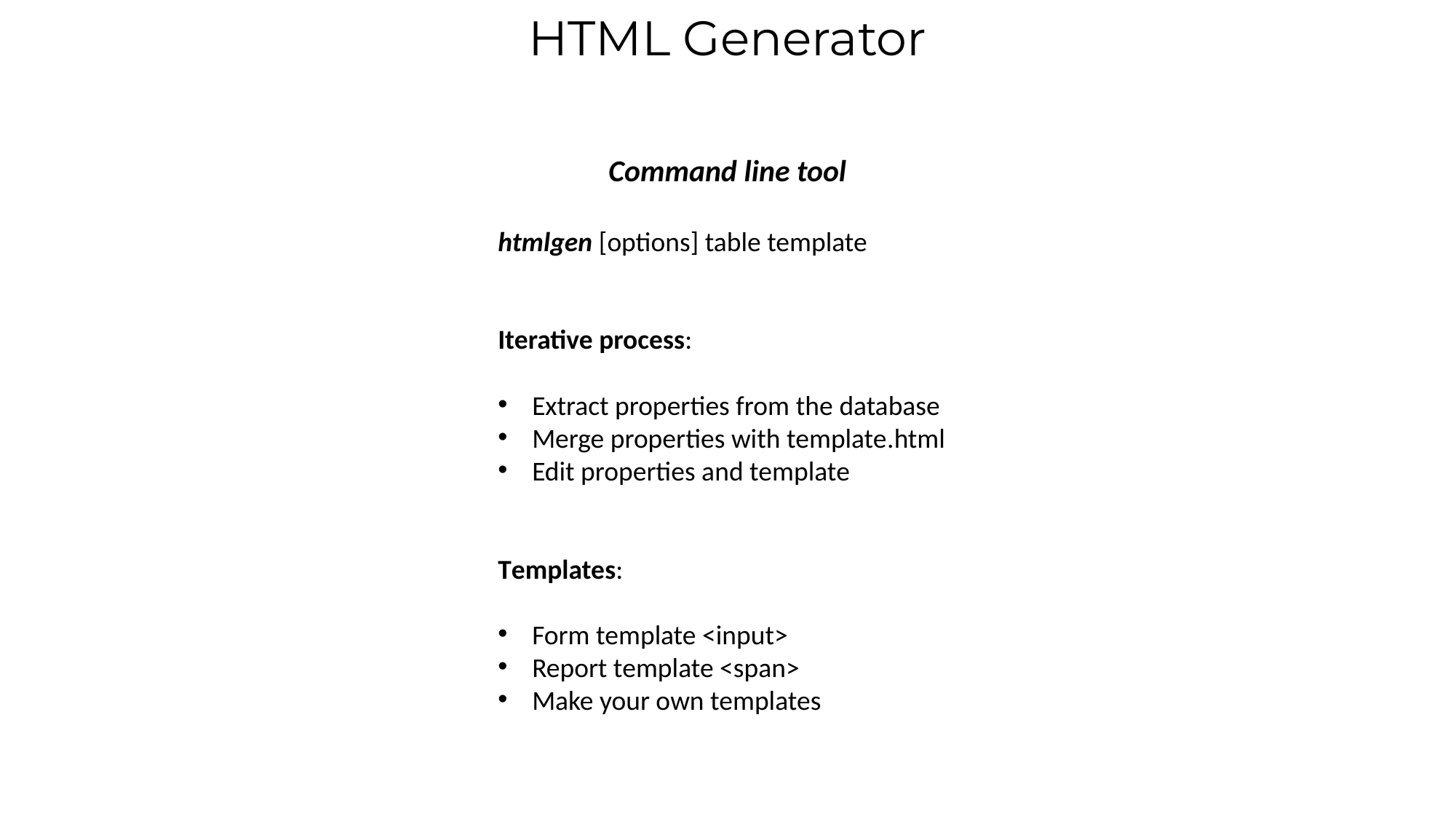

# HTML Generator
Command line tool

htmlgen [options] table template

Iterative process:

Extract properties from the database
Merge properties with template.html
Edit properties and template

Templates:

Form template <input>
Report template <span>
Make your own templates